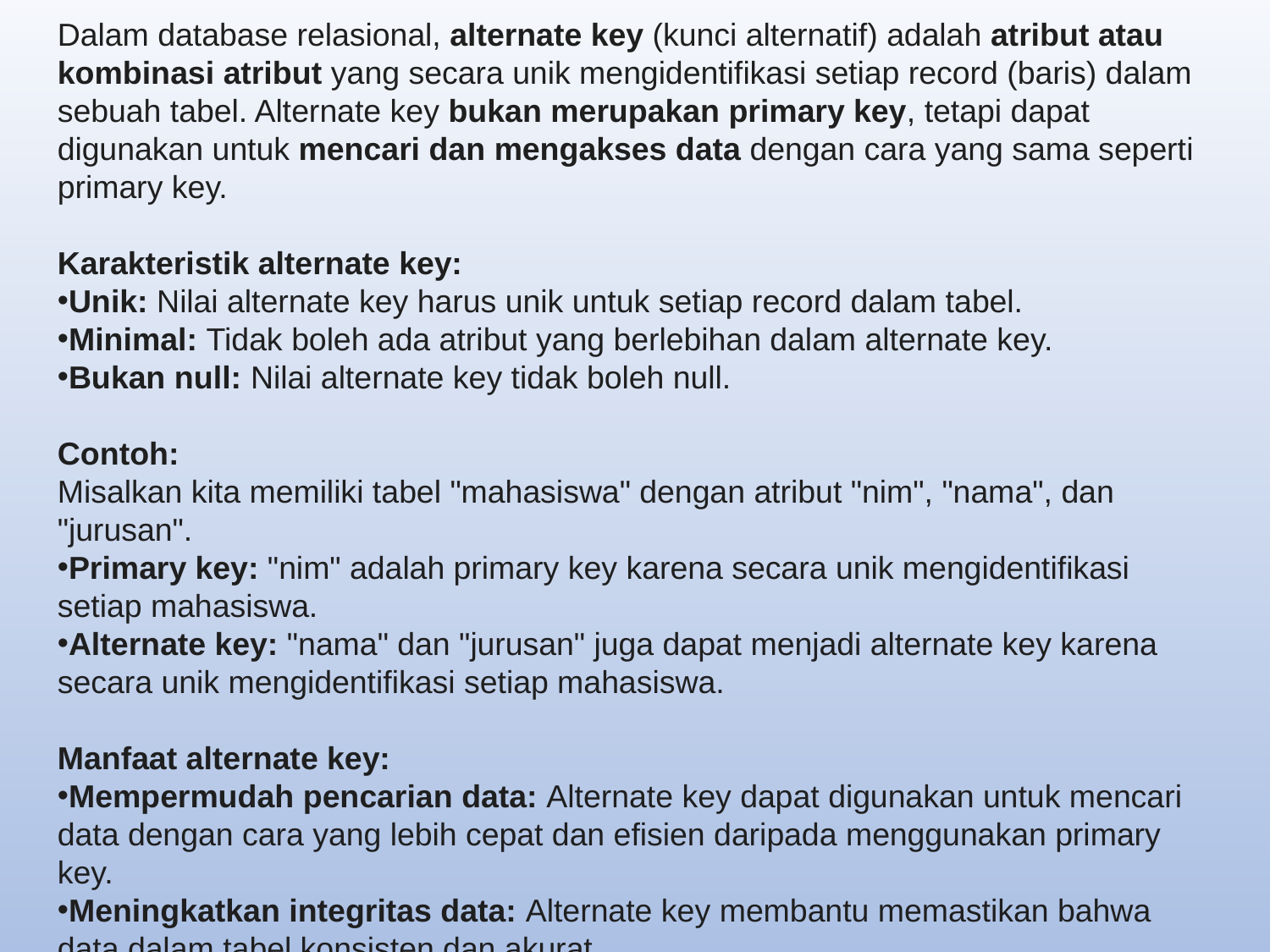

Dalam database relasional, alternate key (kunci alternatif) adalah atribut atau kombinasi atribut yang secara unik mengidentifikasi setiap record (baris) dalam sebuah tabel. Alternate key bukan merupakan primary key, tetapi dapat digunakan untuk mencari dan mengakses data dengan cara yang sama seperti primary key.

Karakteristik alternate key:
Unik: Nilai alternate key harus unik untuk setiap record dalam tabel.
Minimal: Tidak boleh ada atribut yang berlebihan dalam alternate key.
Bukan null: Nilai alternate key tidak boleh null.

Contoh:
Misalkan kita memiliki tabel "mahasiswa" dengan atribut "nim", "nama", dan "jurusan".
Primary key: "nim" adalah primary key karena secara unik mengidentifikasi setiap mahasiswa.
Alternate key: "nama" dan "jurusan" juga dapat menjadi alternate key karena secara unik mengidentifikasi setiap mahasiswa.

Manfaat alternate key:
Mempermudah pencarian data: Alternate key dapat digunakan untuk mencari data dengan cara yang lebih cepat dan efisien daripada menggunakan primary key.
Meningkatkan integritas data: Alternate key membantu memastikan bahwa data dalam tabel konsisten dan akurat.
Mempermudah pemulihan data: Alternate key dapat digunakan untuk memulihkan data yang hilang atau rusak.